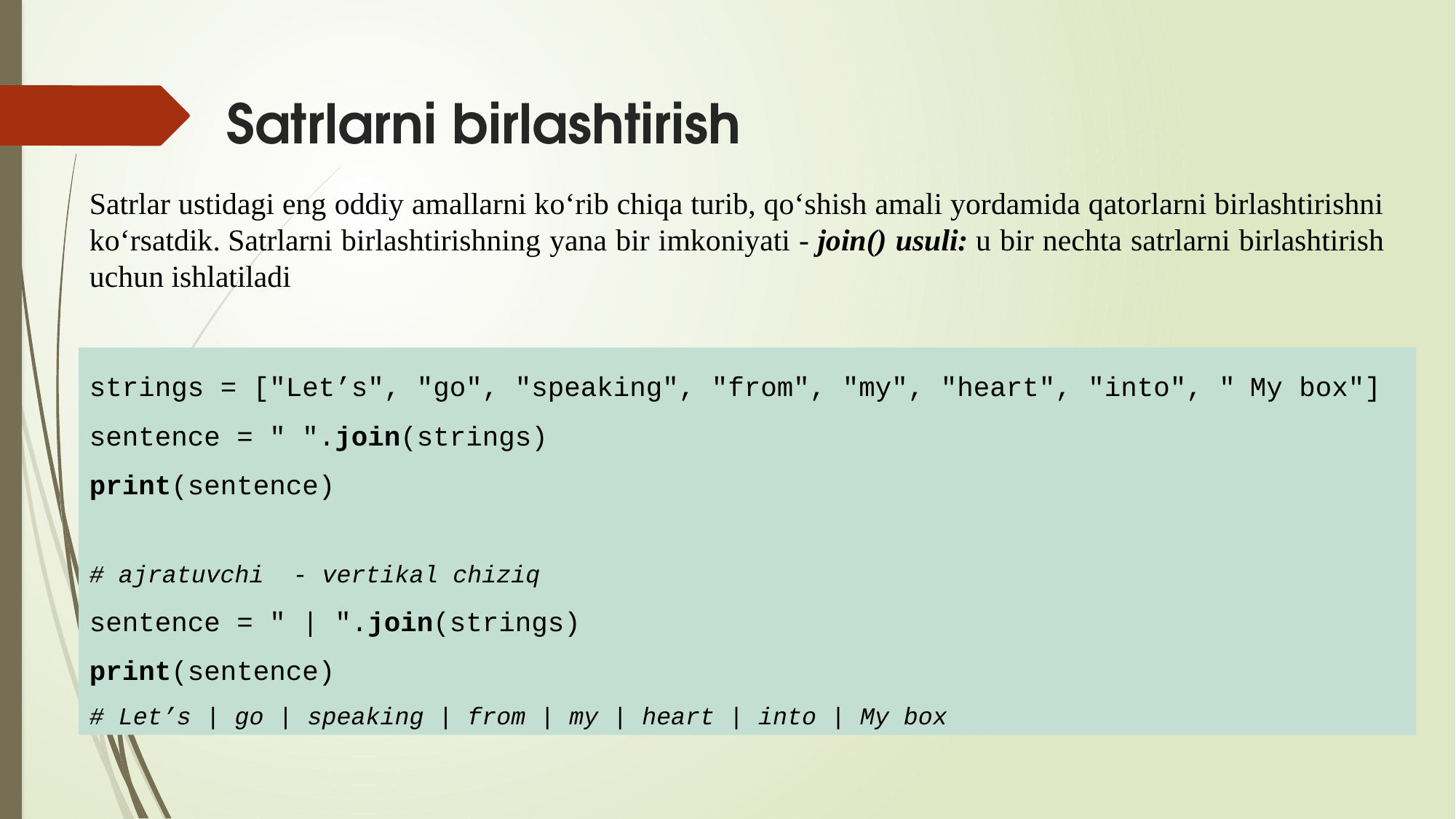

# Satrlarni birlashtirish
Satrlar ustidagi eng oddiy amallarni ko‘rib chiqa turib, qo‘shish amali yordamida qatorlarni birlashtirishni ko‘rsatdik. Satrlarni birlashtirishning yana bir imkoniyati - join() usuli: u bir nechta satrlarni birlashtirish uchun ishlatiladi
strings = ["Let’s", "go", "speaking", "from", "my", "heart", "into", " My box"]
sentence = " ".join(strings)
print(sentence)

# ajratuvchi  - vertikal chiziq
sentence = " | ".join(strings)
print(sentence)
# Let’s | go | speaking | from | my | heart | into | My box